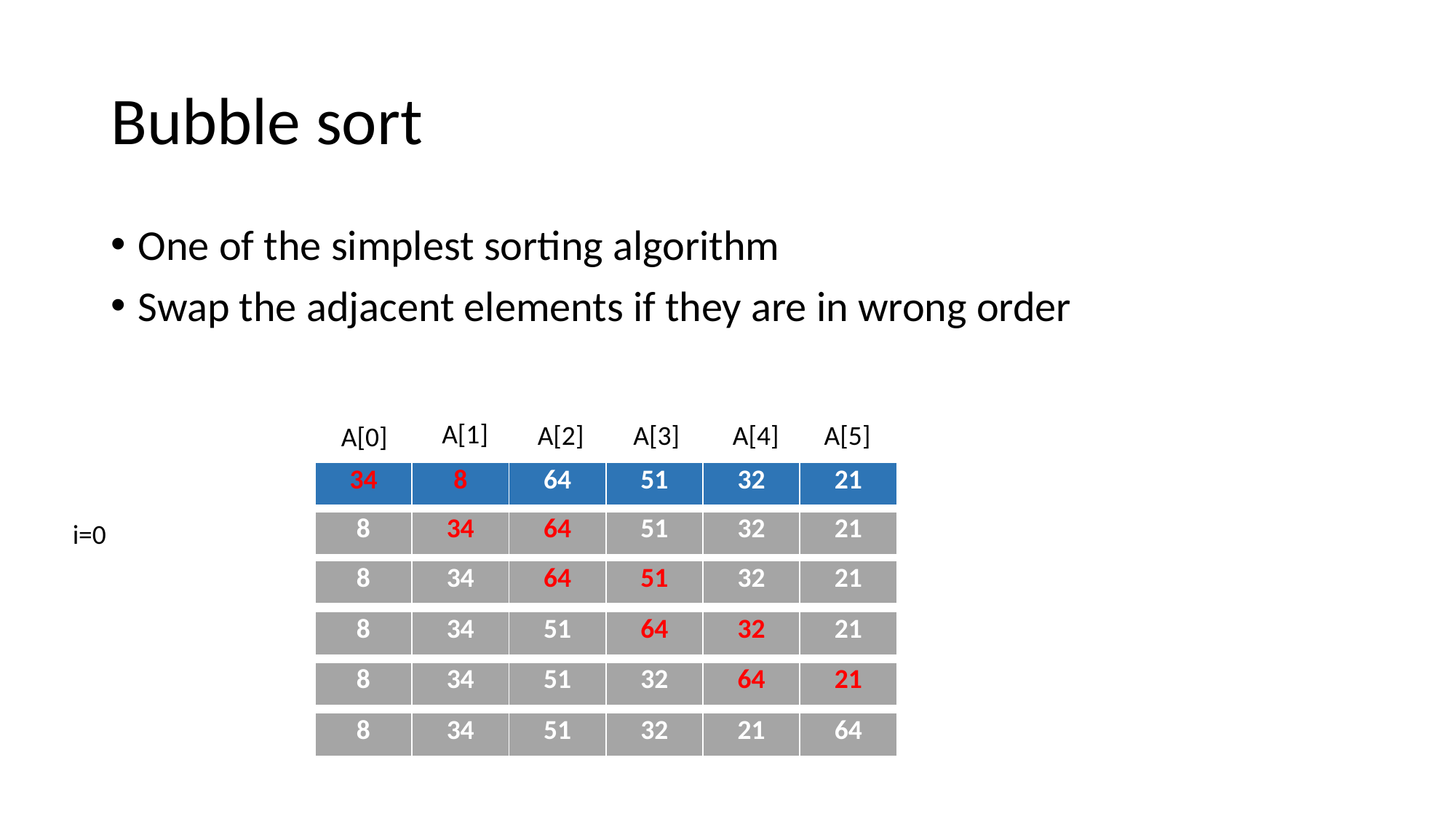

# Bubble sort
One of the simplest sorting algorithm
Swap the adjacent elements if they are in wrong order
A[1]
A[2]
A[3]
A[4]
A[5]
A[0]
| 34 | 8 | 64 | 51 | 32 | 21 |
| --- | --- | --- | --- | --- | --- |
i=0
| 8 | 34 | 64 | 51 | 32 | 21 |
| --- | --- | --- | --- | --- | --- |
| 8 | 34 | 64 | 51 | 32 | 21 |
| --- | --- | --- | --- | --- | --- |
| 8 | 34 | 51 | 64 | 32 | 21 |
| --- | --- | --- | --- | --- | --- |
| 8 | 34 | 51 | 32 | 64 | 21 |
| --- | --- | --- | --- | --- | --- |
| 8 | 34 | 51 | 32 | 21 | 64 |
| --- | --- | --- | --- | --- | --- |